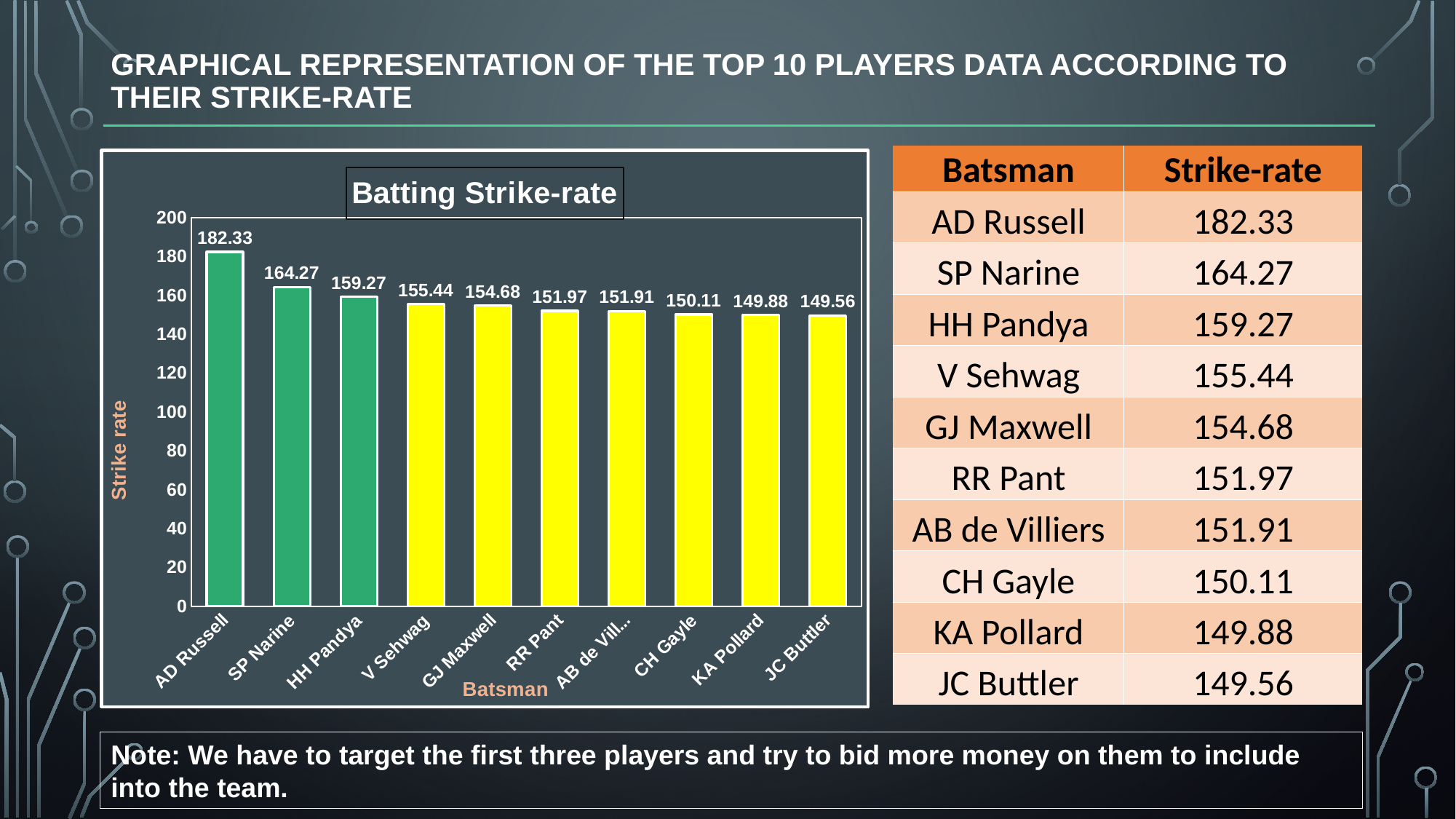

# Graphical representation of the top 10 players data according to their strike-rate
| Batsman | Strike-rate |
| --- | --- |
| AD Russell | 182.33 |
| SP Narine | 164.27 |
| HH Pandya | 159.27 |
| V Sehwag | 155.44 |
| GJ Maxwell | 154.68 |
| RR Pant | 151.97 |
| AB de Villiers | 151.91 |
| CH Gayle | 150.11 |
| KA Pollard | 149.88 |
| JC Buttler | 149.56 |

### Chart: Batting Strike-rate

| Category | strike_rate |
|---|---|
| AD Russell | 182.33 |
| SP Narine | 164.27 |
| HH Pandya | 159.27 |
| V Sehwag | 155.44 |
| GJ Maxwell | 154.68 |
| RR Pant | 151.97 |
| AB de Villiers | 151.91 |
| CH Gayle | 150.11 |
| KA Pollard | 149.88 |
| JC Buttler | 149.56 |
Note: We have to target the first three players and try to bid more money on them to include into the team.